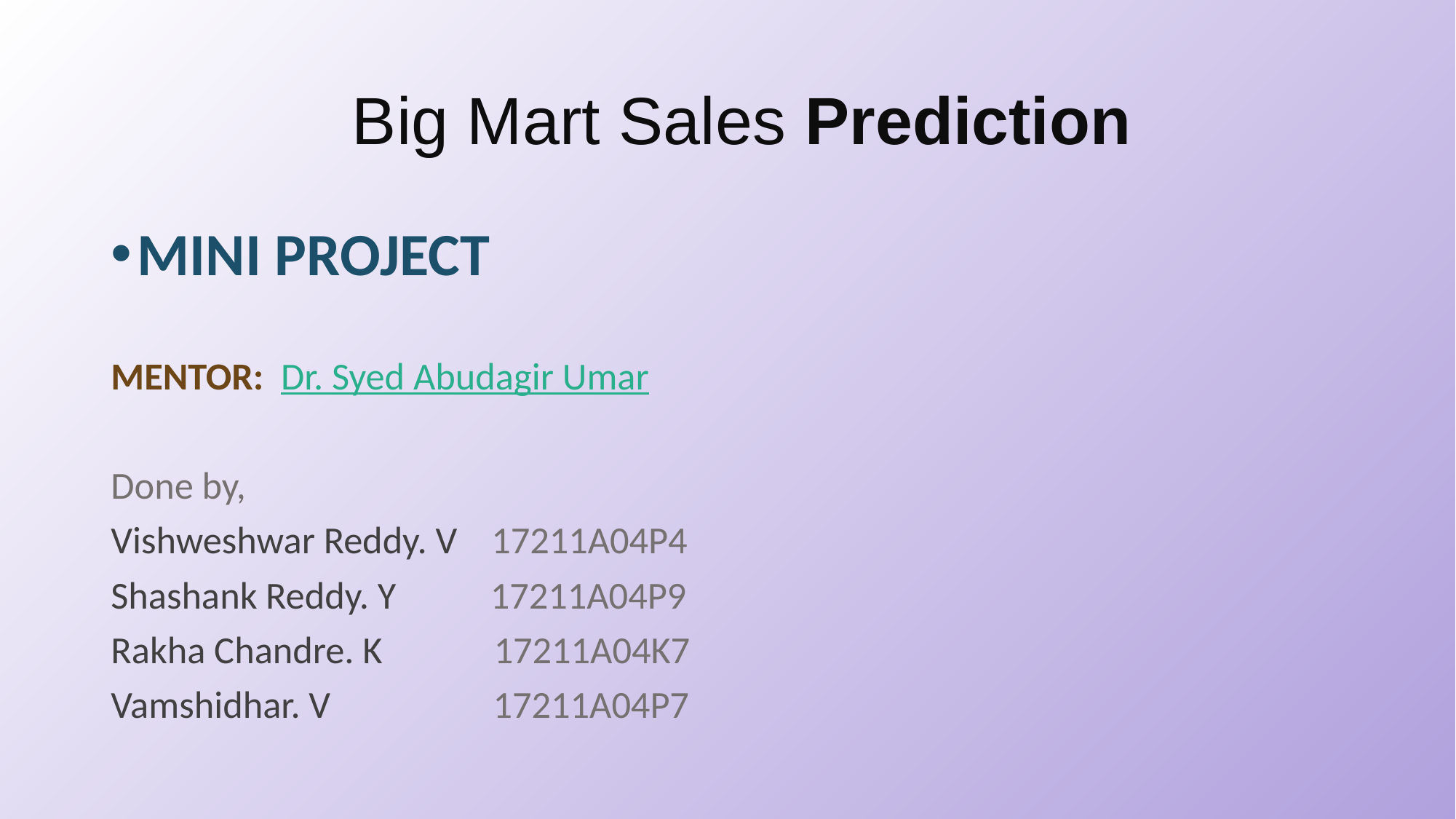

# Big Mart Sales Prediction
MINI PROJECT

MENTOR:  Dr. Syed Abudagir Umar

Done by,
Vishweshwar Reddy. V    17211A04P4
Shashank Reddy. Y           17211A04P9
Rakha Chandre. K             17211A04K7
Vamshidhar. V                   17211A04P7